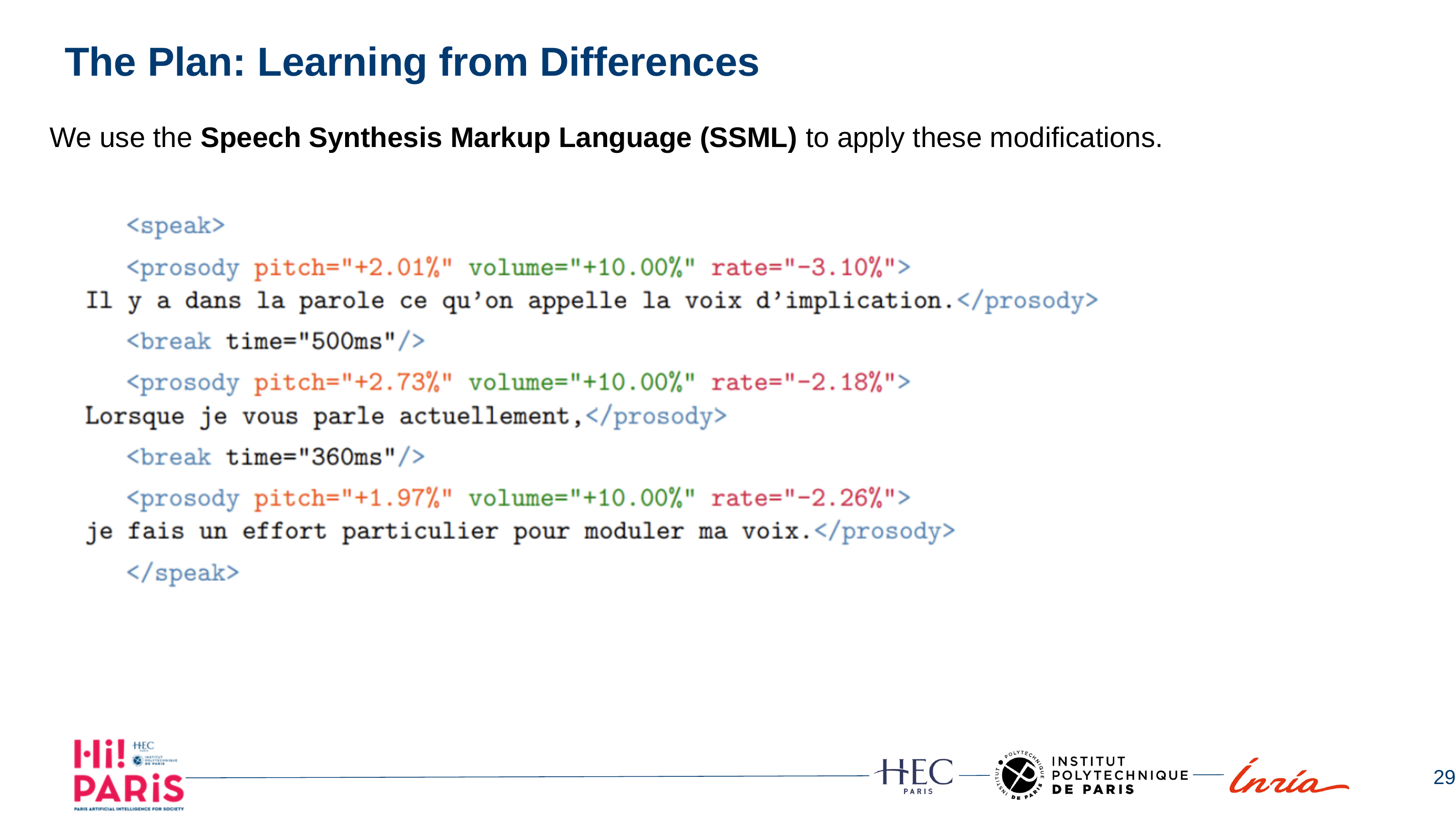

The Plan: Learning from Differences
We use the Speech Synthesis Markup Language (SSML) to apply these modifications.

29